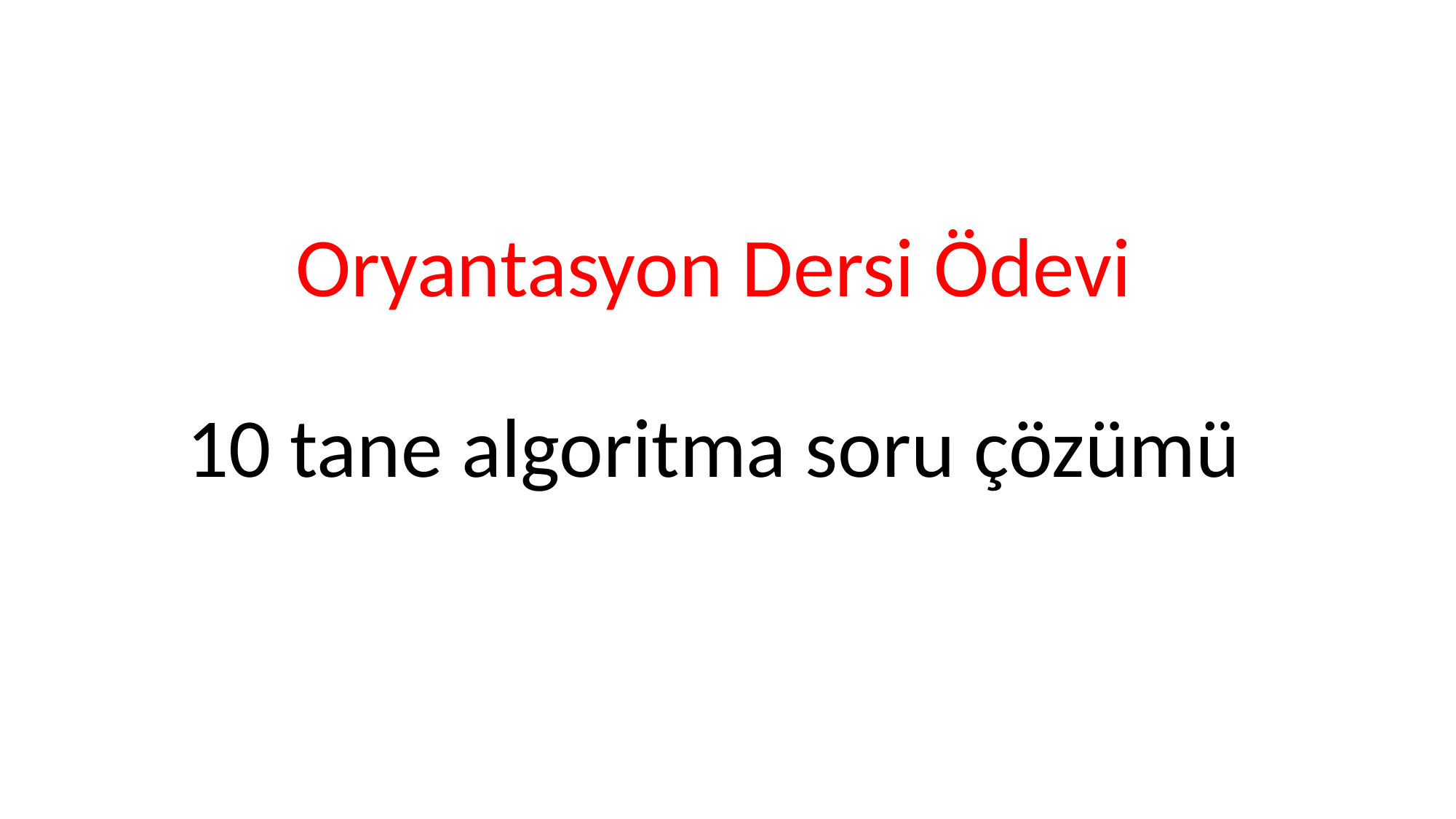

# Oryantasyon Dersi Ödevi 10 tane algoritma soru çözümü